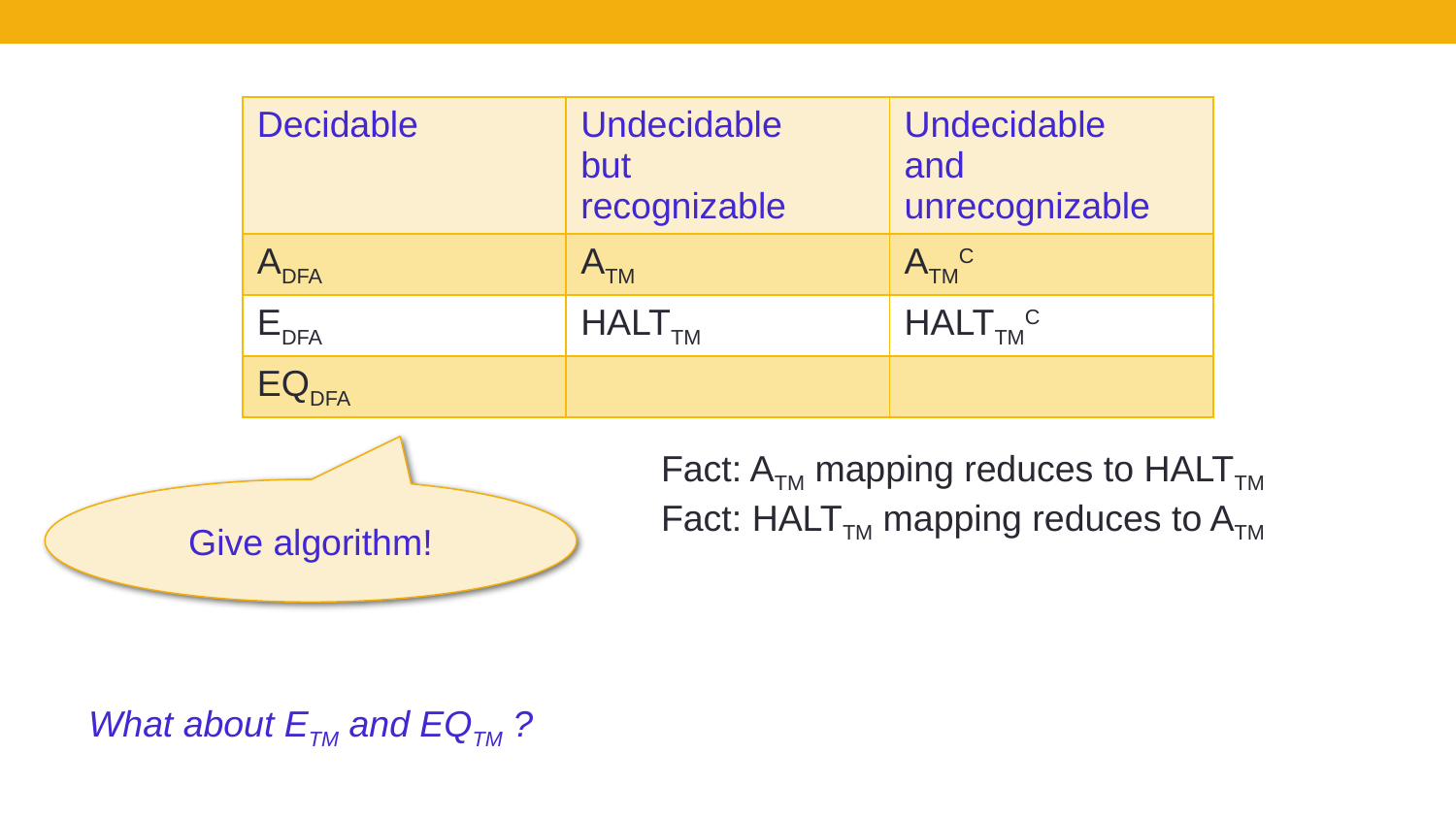

| Decidable | Undecidable but recognizable | Undecidable and unrecognizable |
| --- | --- | --- |
| ADFA | ATM | ATMC |
| EDFA | HALTTM | HALTTMC |
| EQDFA |  |  |
Fact: ATM mapping reduces to HALTTM
Fact: HALTTM mapping reduces to ATM
Give algorithm!
What about ETM and EQTM ?